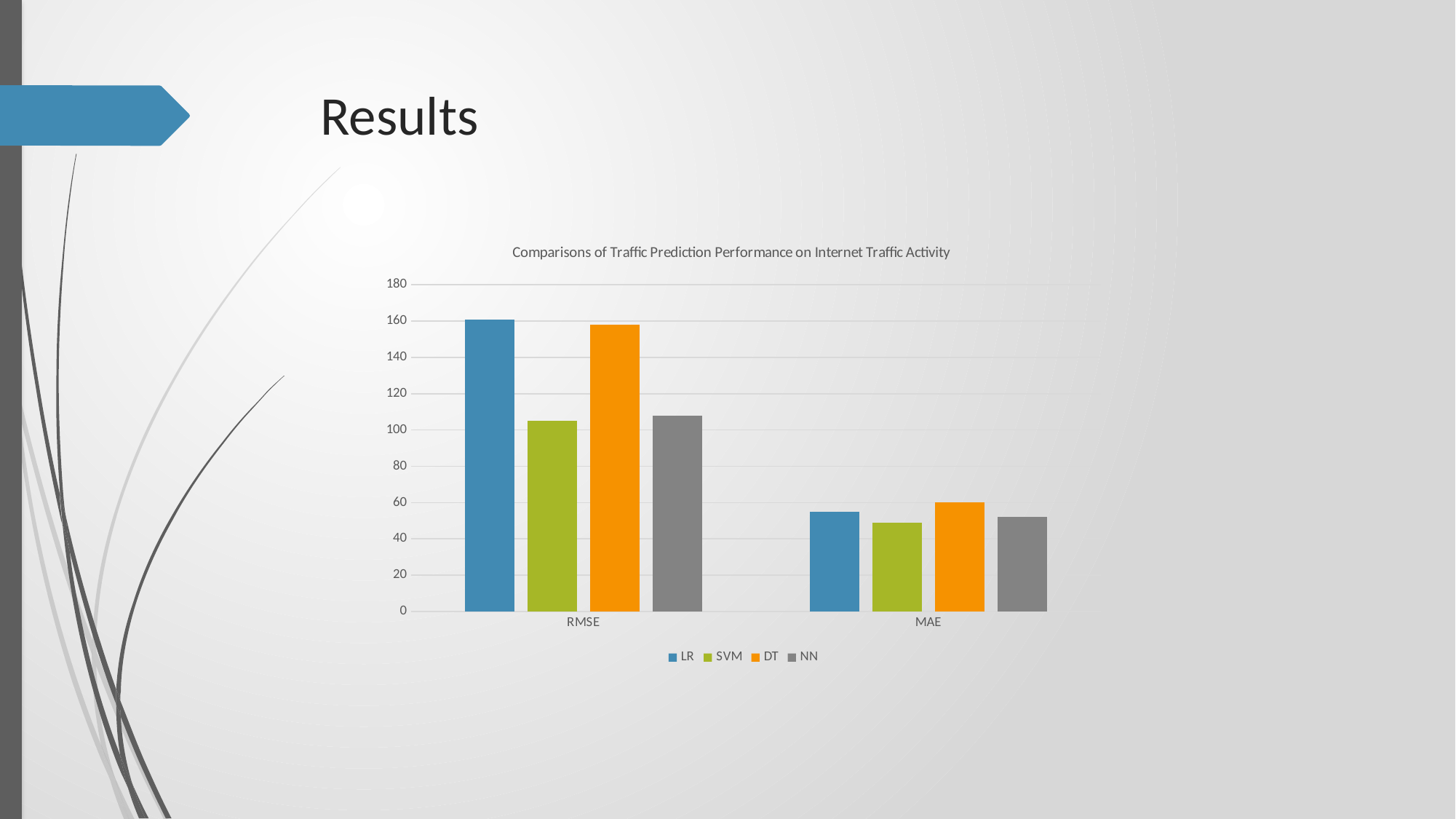

# Results

### Chart: Comparisons of Traffic Prediction Performance on Internet Traffic Activity

| Category | LR | SVM | DT | NN |
|---|---|---|---|---|
| RMSE | 160.7812 | 105.0 | 158.0 | 108.0 |
| MAE | 55.0 | 49.0 | 60.0 | 52.0 |